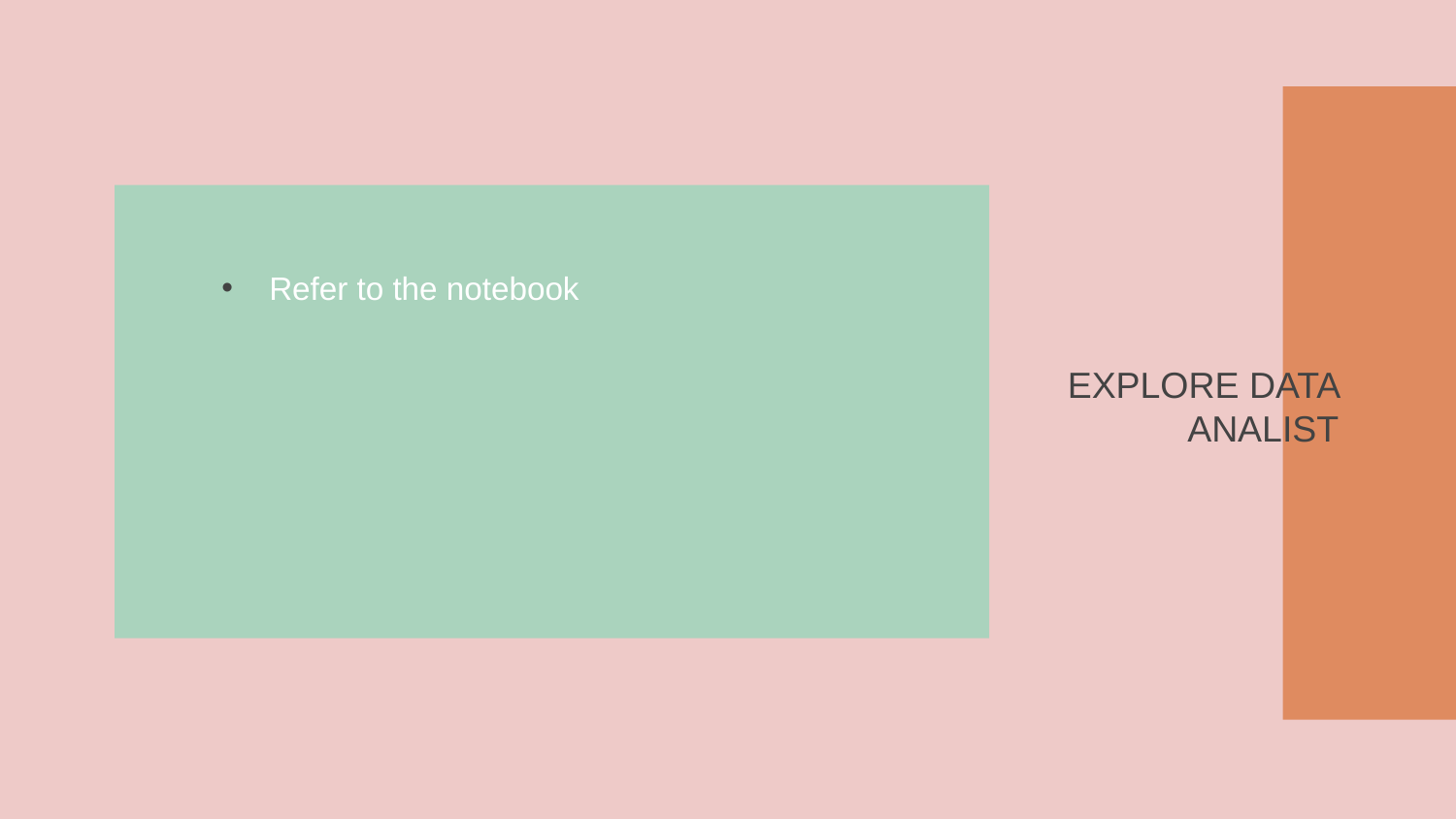

Refer to the notebook

# EXPLORE DATA ANALIST